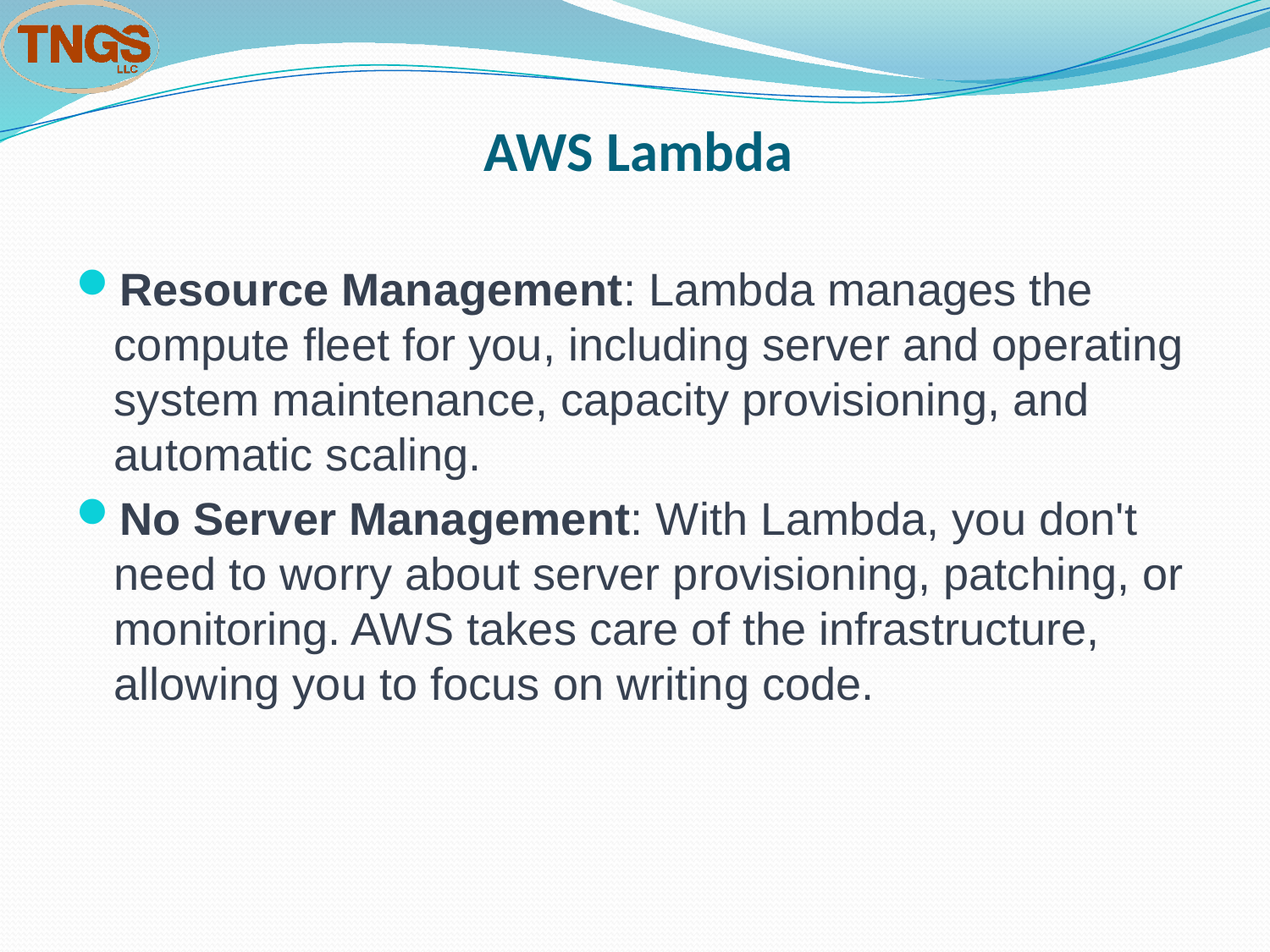

# AWS Lambda
Resource Management: Lambda manages the compute fleet for you, including server and operating system maintenance, capacity provisioning, and automatic scaling.
No Server Management: With Lambda, you don't need to worry about server provisioning, patching, or monitoring. AWS takes care of the infrastructure, allowing you to focus on writing code.